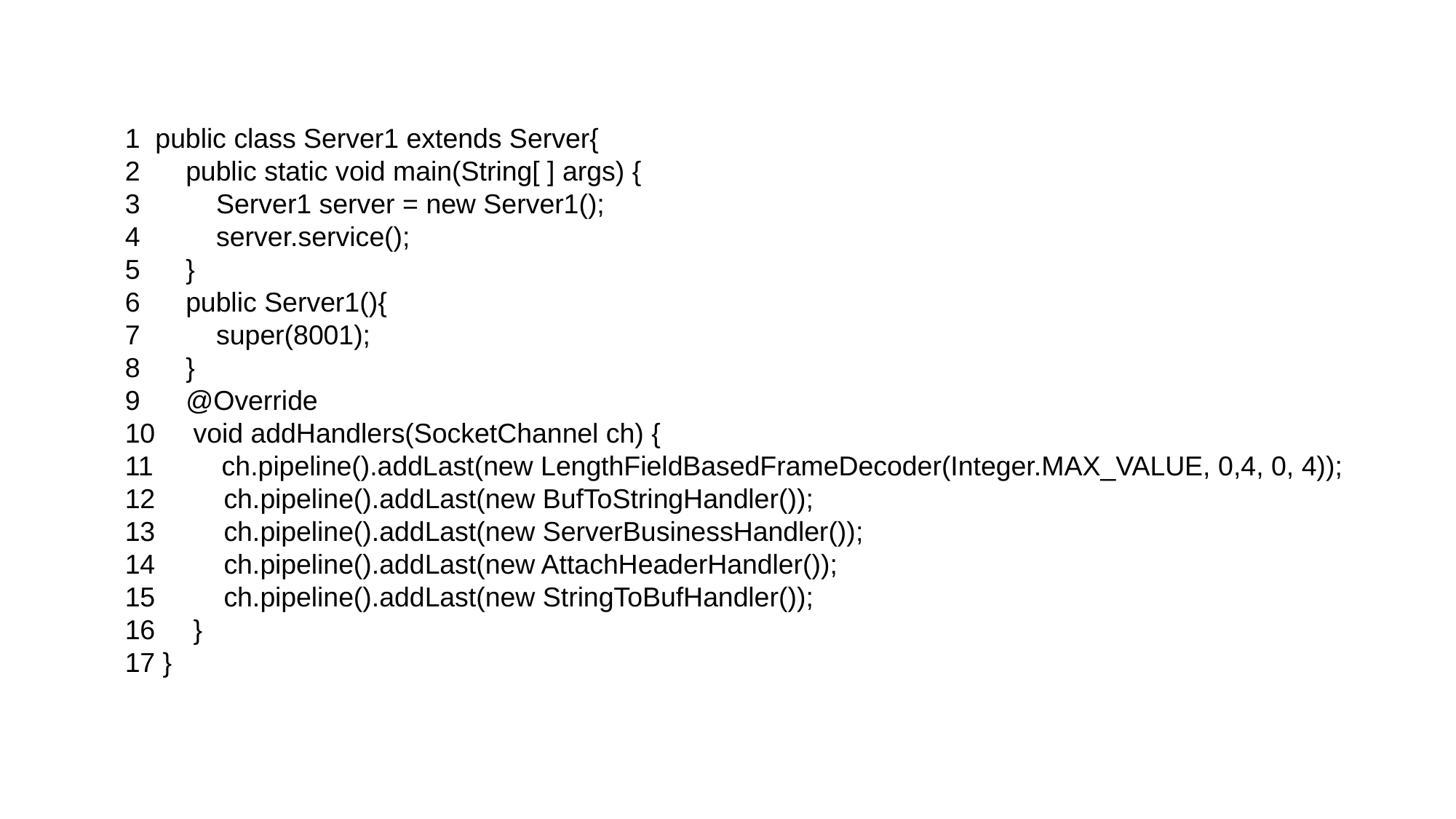

1  public class Server1 extends Server{
2      public static void main(String[ ] args) {
3          Server1 server = new Server1();
4          server.service();
5      }
6      public Server1(){
7          super(8001);
8      }
9      @Override
10     void addHandlers(SocketChannel ch) {
11         ch.pipeline().addLast(new LengthFieldBasedFrameDecoder(Integer.MAX_VALUE, 0,4, 0, 4));
12         ch.pipeline().addLast(new BufToStringHandler());
13         ch.pipeline().addLast(new ServerBusinessHandler());
14         ch.pipeline().addLast(new AttachHeaderHandler());
15         ch.pipeline().addLast(new StringToBufHandler());
16     }
17 }